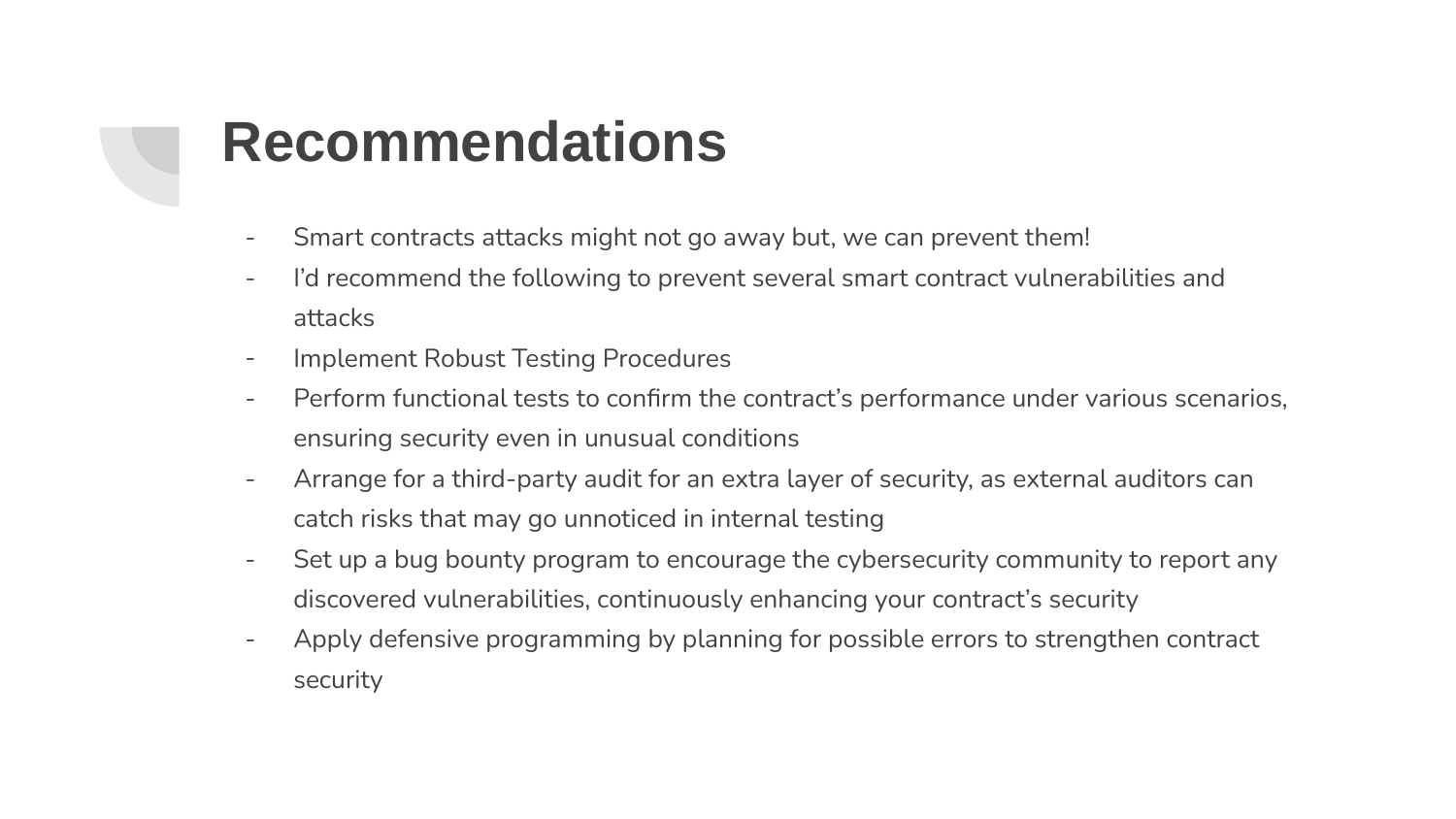

# Recommendations
Smart contracts attacks might not go away but, we can prevent them!
I’d recommend the following to prevent several smart contract vulnerabilities and attacks
Implement Robust Testing Procedures
Perform functional tests to confirm the contract’s performance under various scenarios, ensuring security even in unusual conditions
Arrange for a third-party audit for an extra layer of security, as external auditors can catch risks that may go unnoticed in internal testing
Set up a bug bounty program to encourage the cybersecurity community to report any discovered vulnerabilities, continuously enhancing your contract’s security
Apply defensive programming by planning for possible errors to strengthen contract security